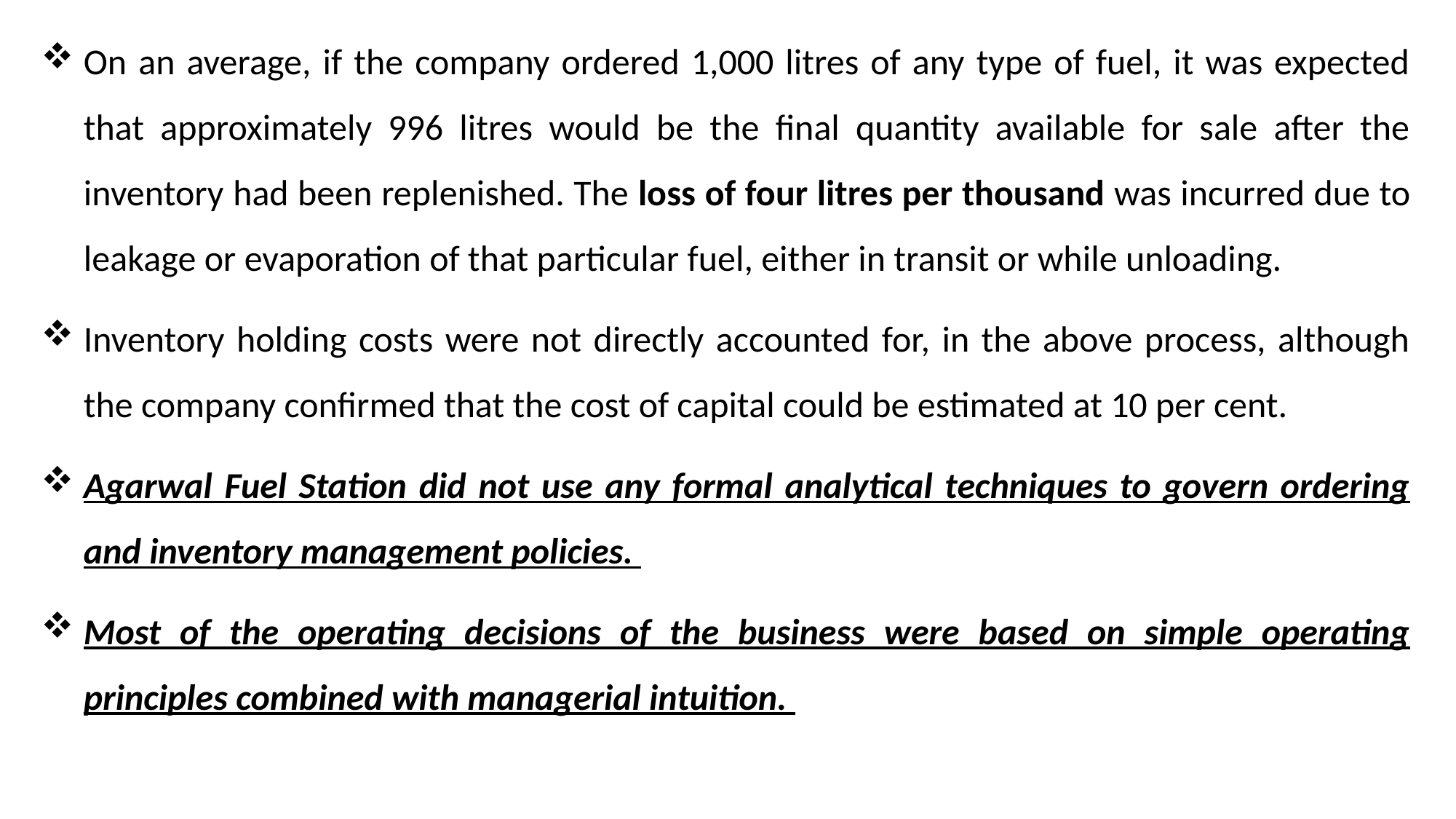

On an average, if the company ordered 1,000 litres of any type of fuel, it was expected that approximately 996 litres would be the final quantity available for sale after the inventory had been replenished. The loss of four litres per thousand was incurred due to leakage or evaporation of that particular fuel, either in transit or while unloading.
Inventory holding costs were not directly accounted for, in the above process, although the company confirmed that the cost of capital could be estimated at 10 per cent.
Agarwal Fuel Station did not use any formal analytical techniques to govern ordering and inventory management policies.
Most of the operating decisions of the business were based on simple operating principles combined with managerial intuition.